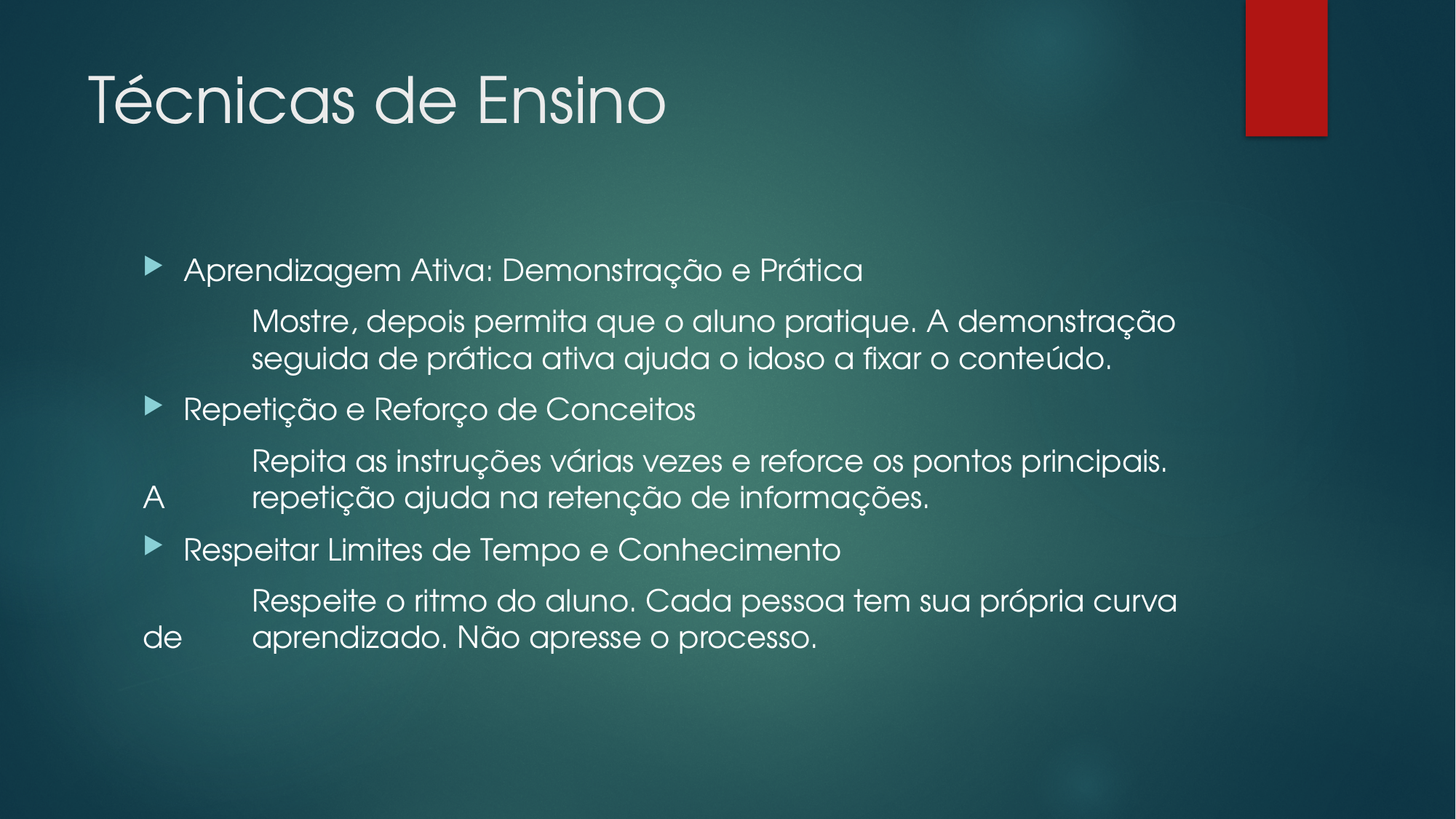

# Técnicas de Ensino
Aprendizagem Ativa: Demonstração e Prática
	Mostre, depois permita que o aluno pratique. A demonstração 	seguida de prática ativa ajuda o idoso a fixar o conteúdo.
Repetição e Reforço de Conceitos
	Repita as instruções várias vezes e reforce os pontos principais. A 	repetição ajuda na retenção de informações.
Respeitar Limites de Tempo e Conhecimento
	Respeite o ritmo do aluno. Cada pessoa tem sua própria curva de 	aprendizado. Não apresse o processo.